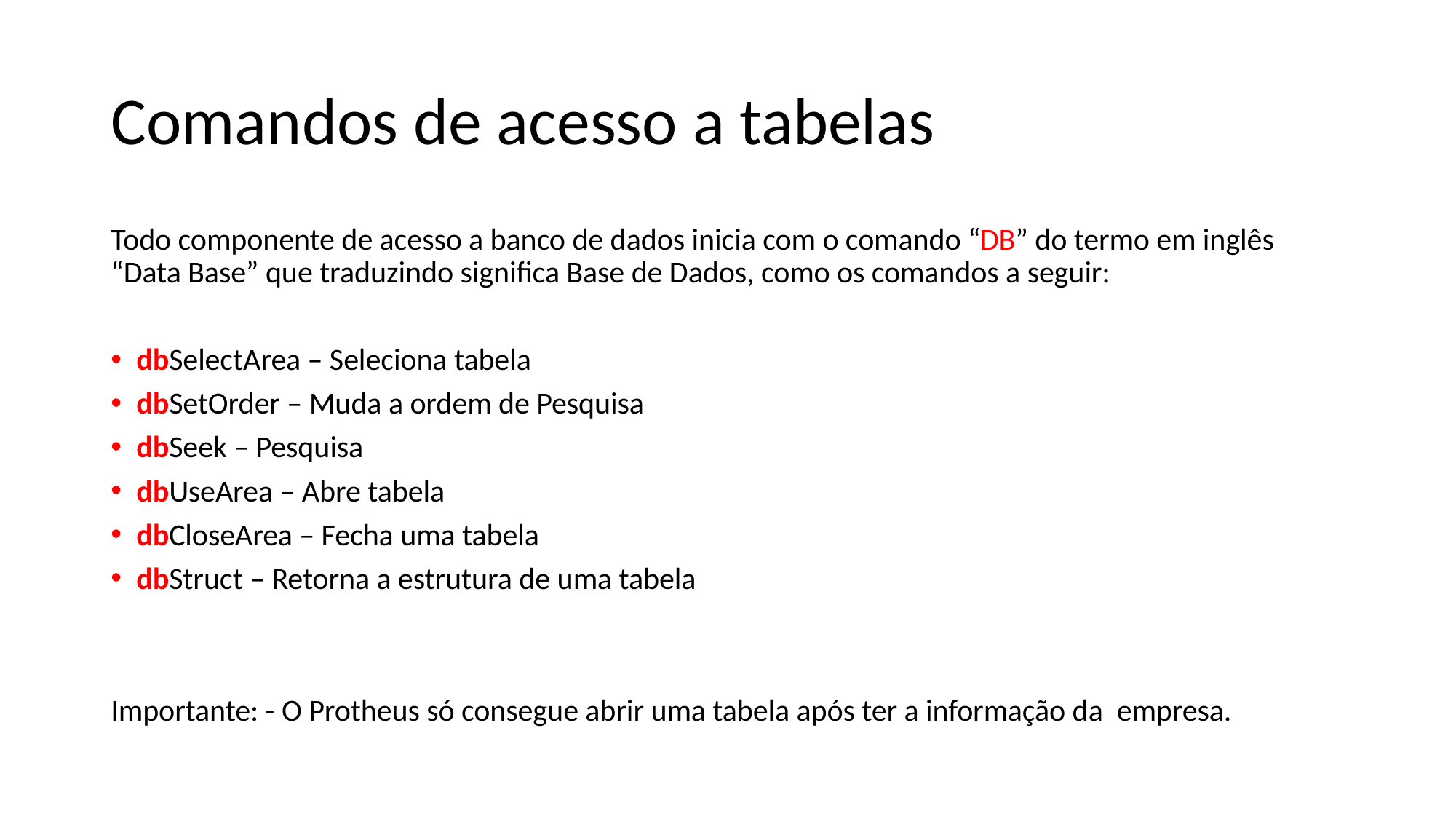

# Comandos de acesso a tabelas
Todo componente de acesso a banco de dados inicia com o comando “DB” do termo em inglês “Data Base” que traduzindo significa Base de Dados, como os comandos a seguir:

dbSelectArea – Seleciona tabela
dbSetOrder – Muda a ordem de Pesquisa
dbSeek – Pesquisa
dbUseArea – Abre tabela
dbCloseArea – Fecha uma tabela
dbStruct – Retorna a estrutura de uma tabela

Importante: - O Protheus só consegue abrir uma tabela após ter a informação da  empresa.